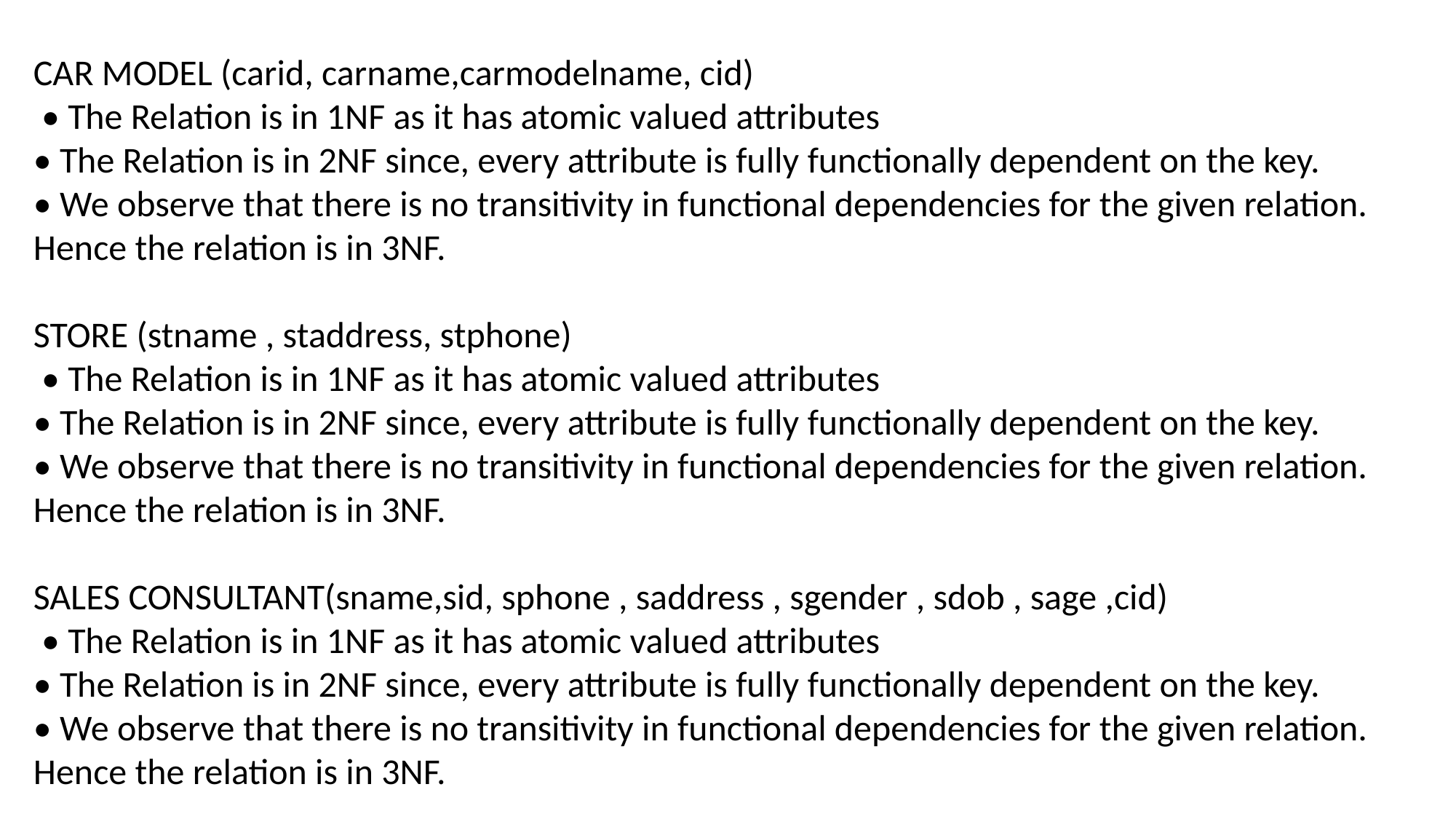

CAR MODEL (carid, carname,carmodelname, cid)
 • The Relation is in 1NF as it has atomic valued attributes
• The Relation is in 2NF since, every attribute is fully functionally dependent on the key.
• We observe that there is no transitivity in functional dependencies for the given relation. Hence the relation is in 3NF.

STORE (stname , staddress, stphone)
 • The Relation is in 1NF as it has atomic valued attributes
• The Relation is in 2NF since, every attribute is fully functionally dependent on the key.
• We observe that there is no transitivity in functional dependencies for the given relation. Hence the relation is in 3NF.

SALES CONSULTANT(sname,sid, sphone , saddress , sgender , sdob , sage ,cid)
 • The Relation is in 1NF as it has atomic valued attributes
• The Relation is in 2NF since, every attribute is fully functionally dependent on the key.
• We observe that there is no transitivity in functional dependencies for the given relation. Hence the relation is in 3NF.